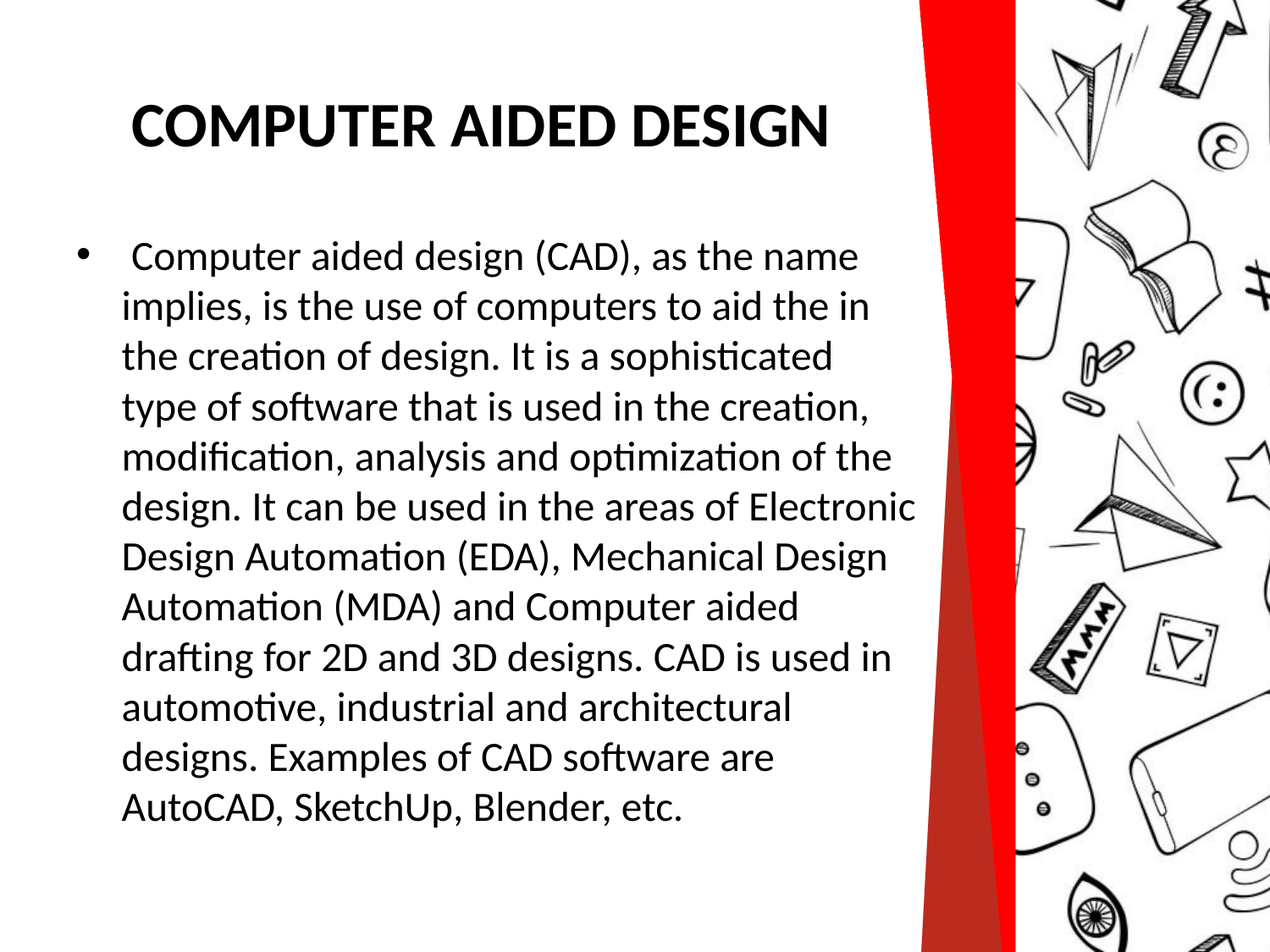

# COMPUTER AIDED DESIGN
 Computer aided design (CAD), as the name implies, is the use of computers to aid the in the creation of design. It is a sophisticated type of software that is used in the creation, modification, analysis and optimization of the design. It can be used in the areas of Electronic Design Automation (EDA), Mechanical Design Automation (MDA) and Computer aided drafting for 2D and 3D designs. CAD is used in automotive, industrial and architectural designs. Examples of CAD software are AutoCAD, SketchUp, Blender, etc.